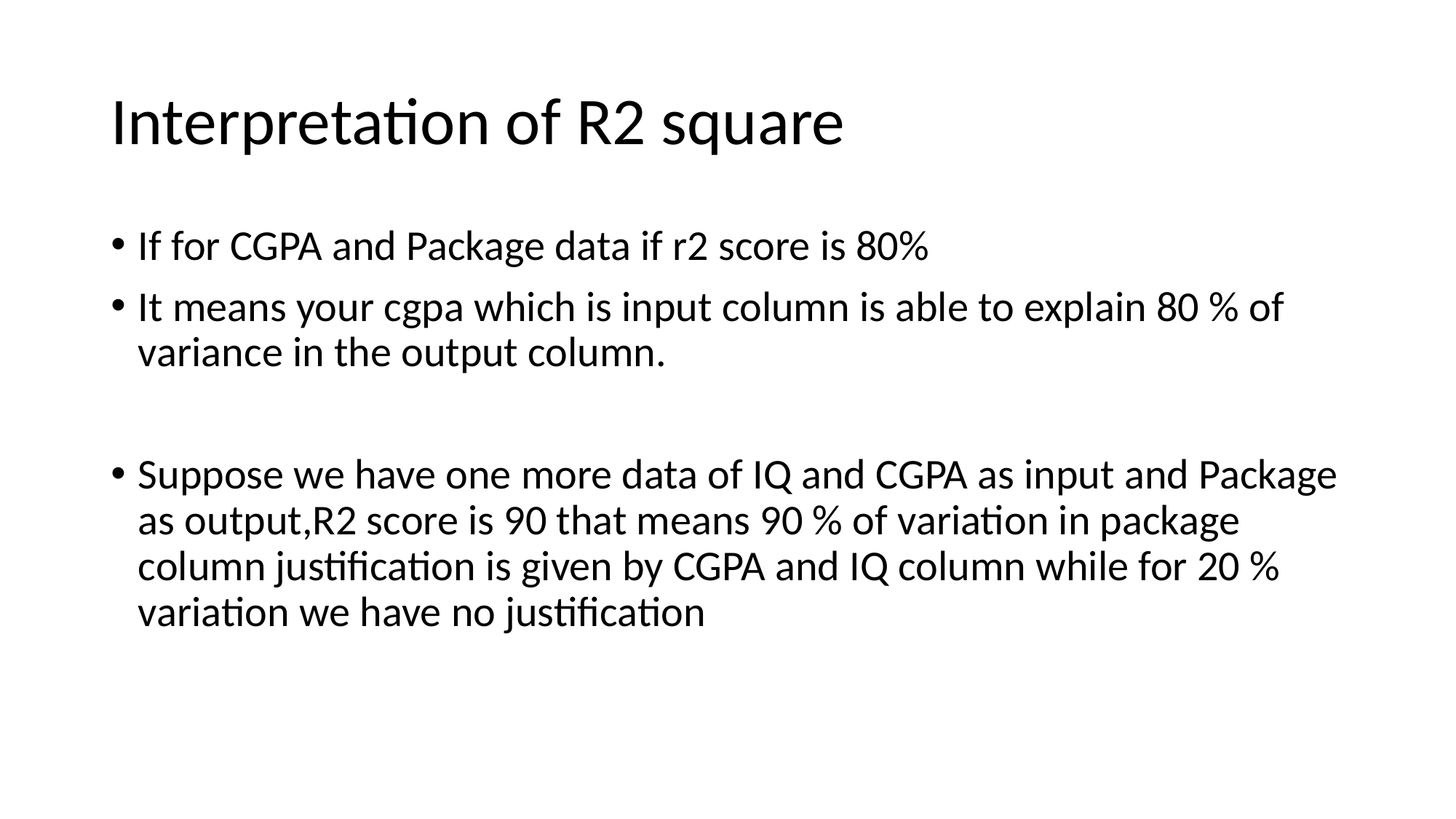

# Interpretation of R2 square
If for CGPA and Package data if r2 score is 80%
It means your cgpa which is input column is able to explain 80 % of variance in the output column.

Suppose we have one more data of IQ and CGPA as input and Package as output,R2 score is 90 that means 90 % of variation in package column justification is given by CGPA and IQ column while for 20 % variation we have no justification